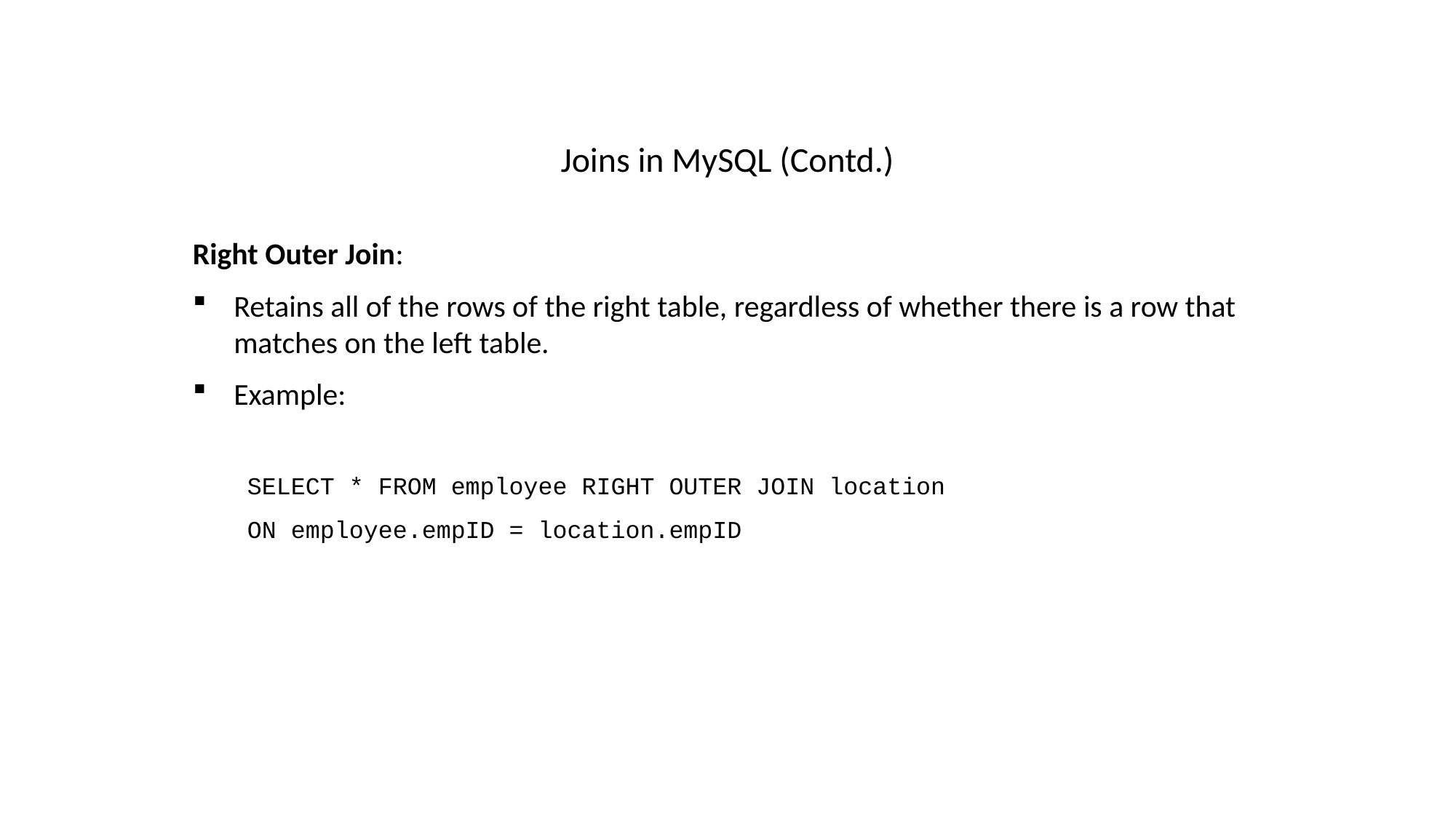

# Joins in MySQL (Contd.)
Right Outer Join:
Retains all of the rows of the right table, regardless of whether there is a row that matches on the left table.
Example:

SELECT * FROM employee RIGHT OUTER JOIN location
ON employee.empID = location.empID